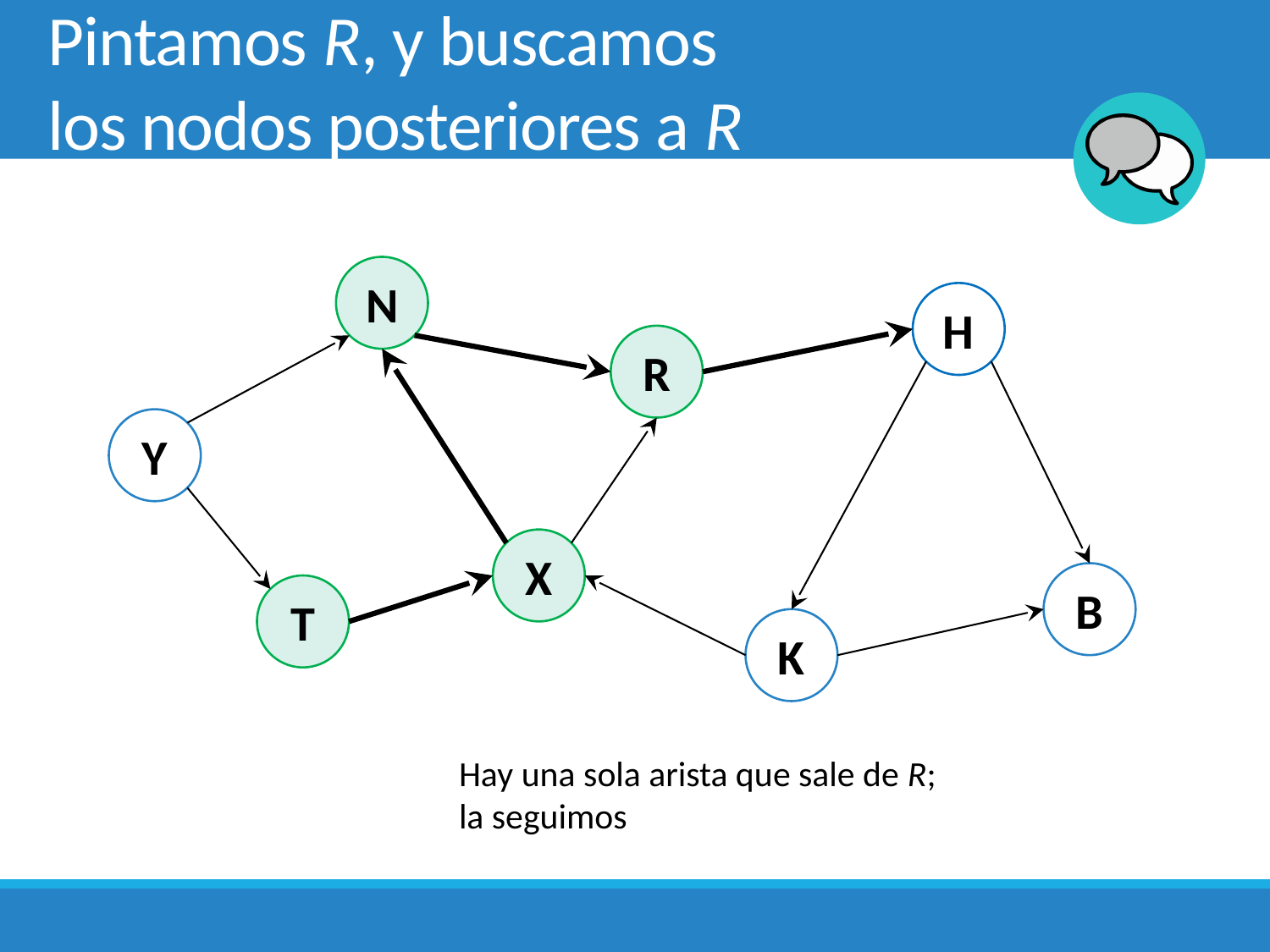

# Pintamos R, y buscamos los nodos posteriores a R
N
H
R
Y
X
B
T
K
Hay una sola arista que sale de R;
la seguimos